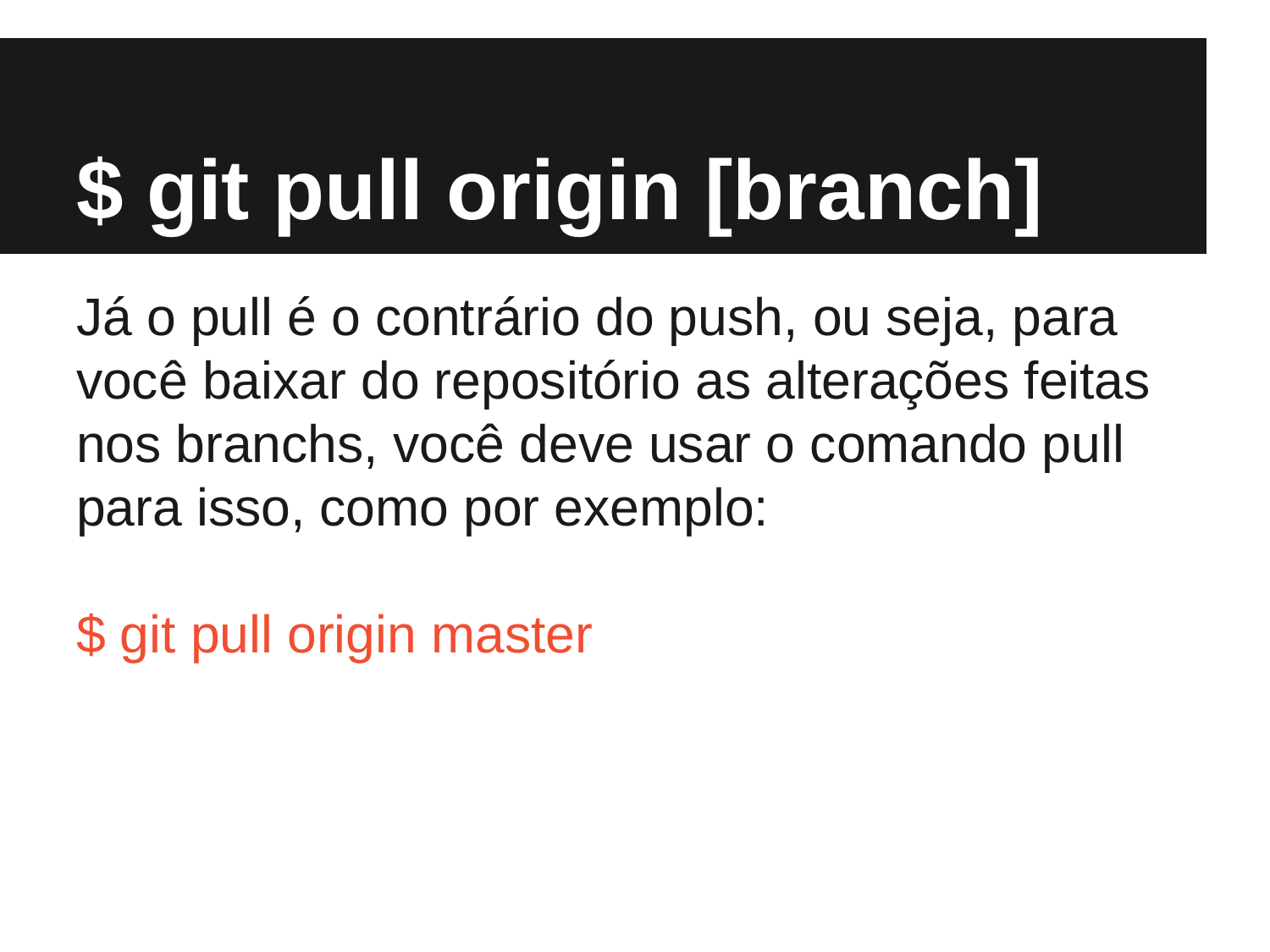

# $ git pull origin [branch]
Já o pull é o contrário do push, ou seja, para você baixar do repositório as alterações feitas nos branchs, você deve usar o comando pull para isso, como por exemplo:

$ git pull origin master